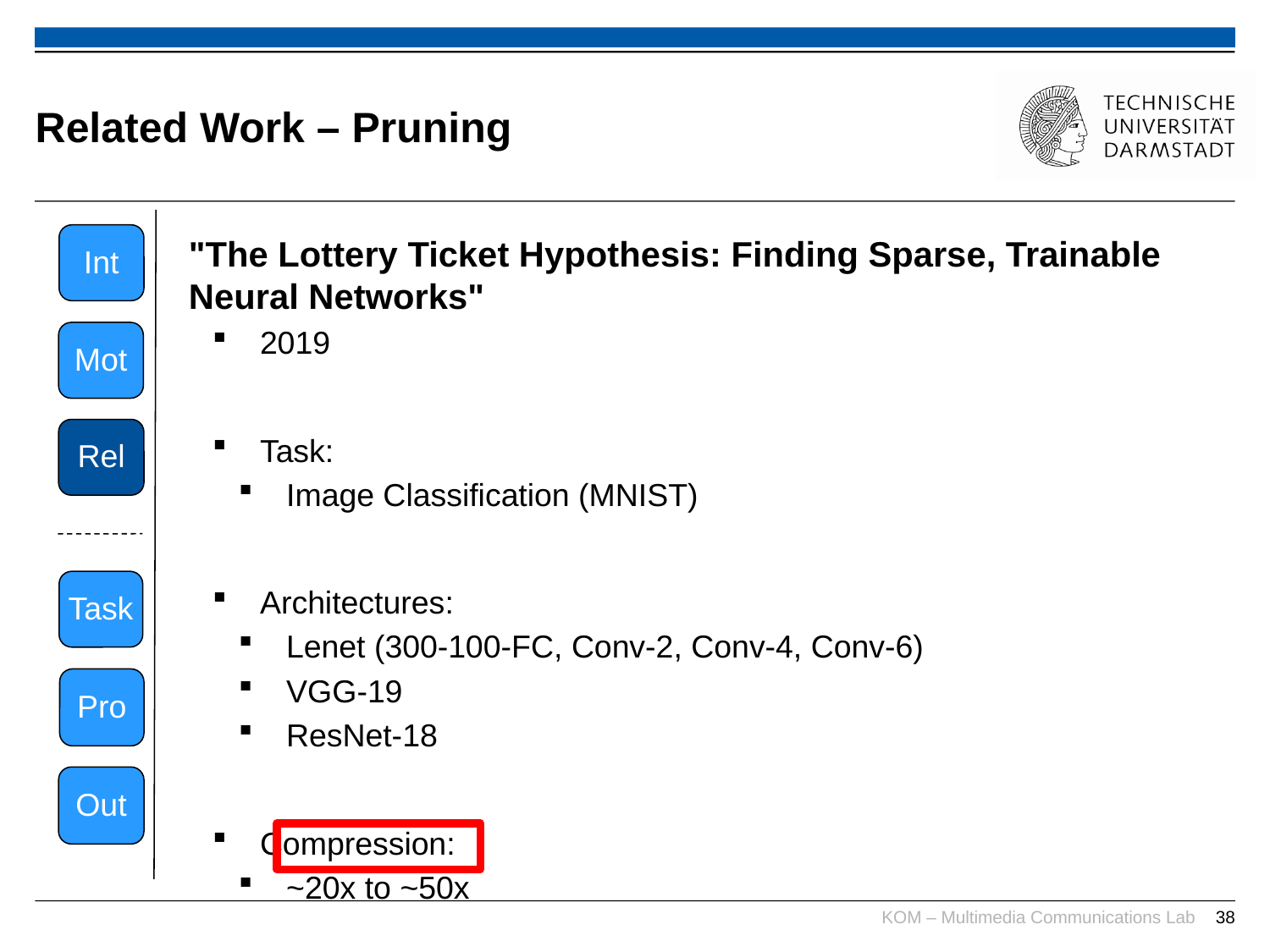

# Related Work – Pruning
Int
"The Lottery Ticket Hypothesis: Finding Sparse, Trainable Neural Networks"
2019

Task:
Image Classification (MNIST)

Architectures:
Lenet (300-100-FC, Conv-2, Conv-4, Conv-6)
VGG-19
ResNet-18

Compression:
~20x to ~50x

Mot
Rel
Task
Pro
Out